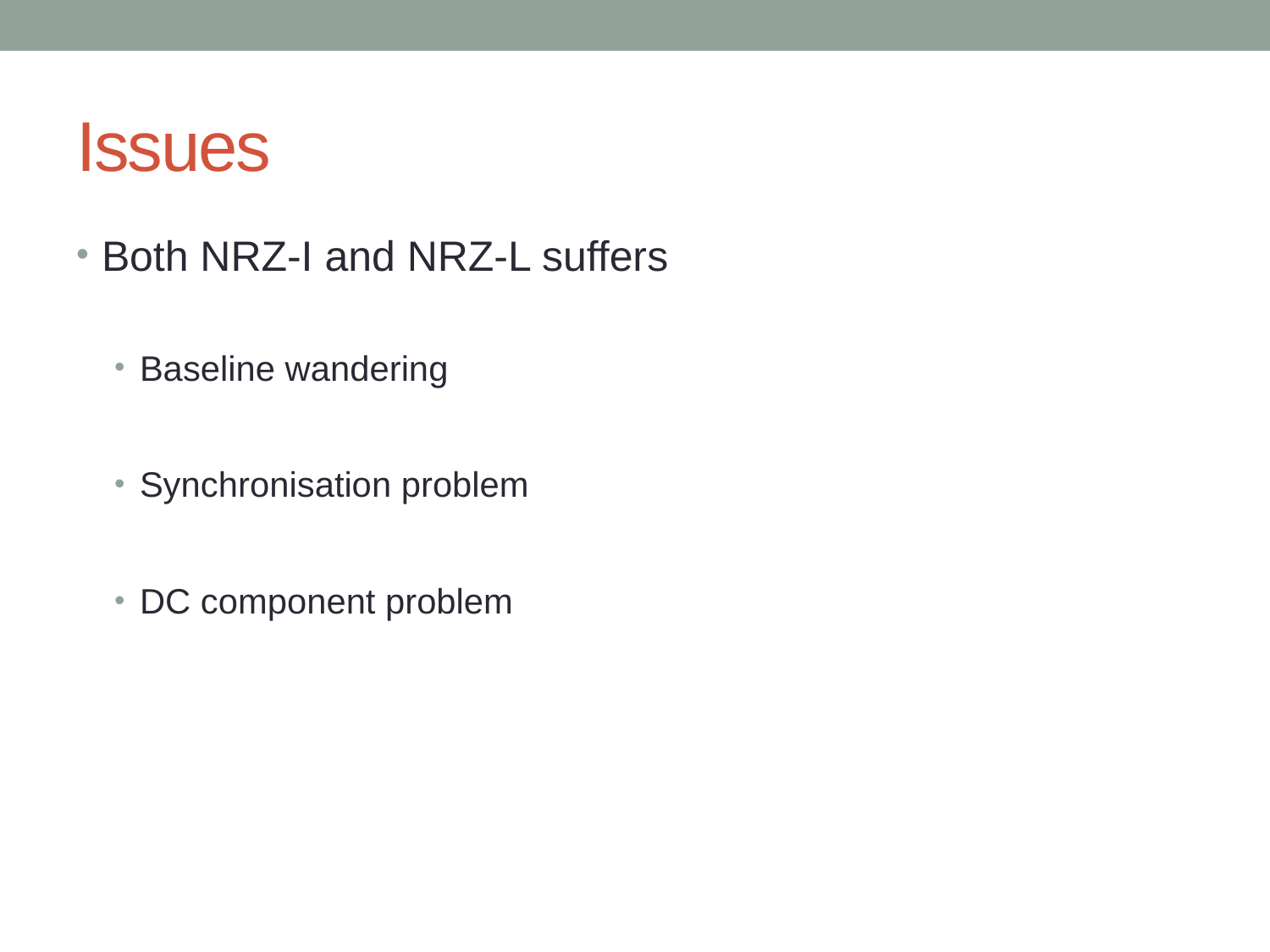

# Issues
Both NRZ-I and NRZ-L suffers

Baseline wandering

Synchronisation problem

DC component problem